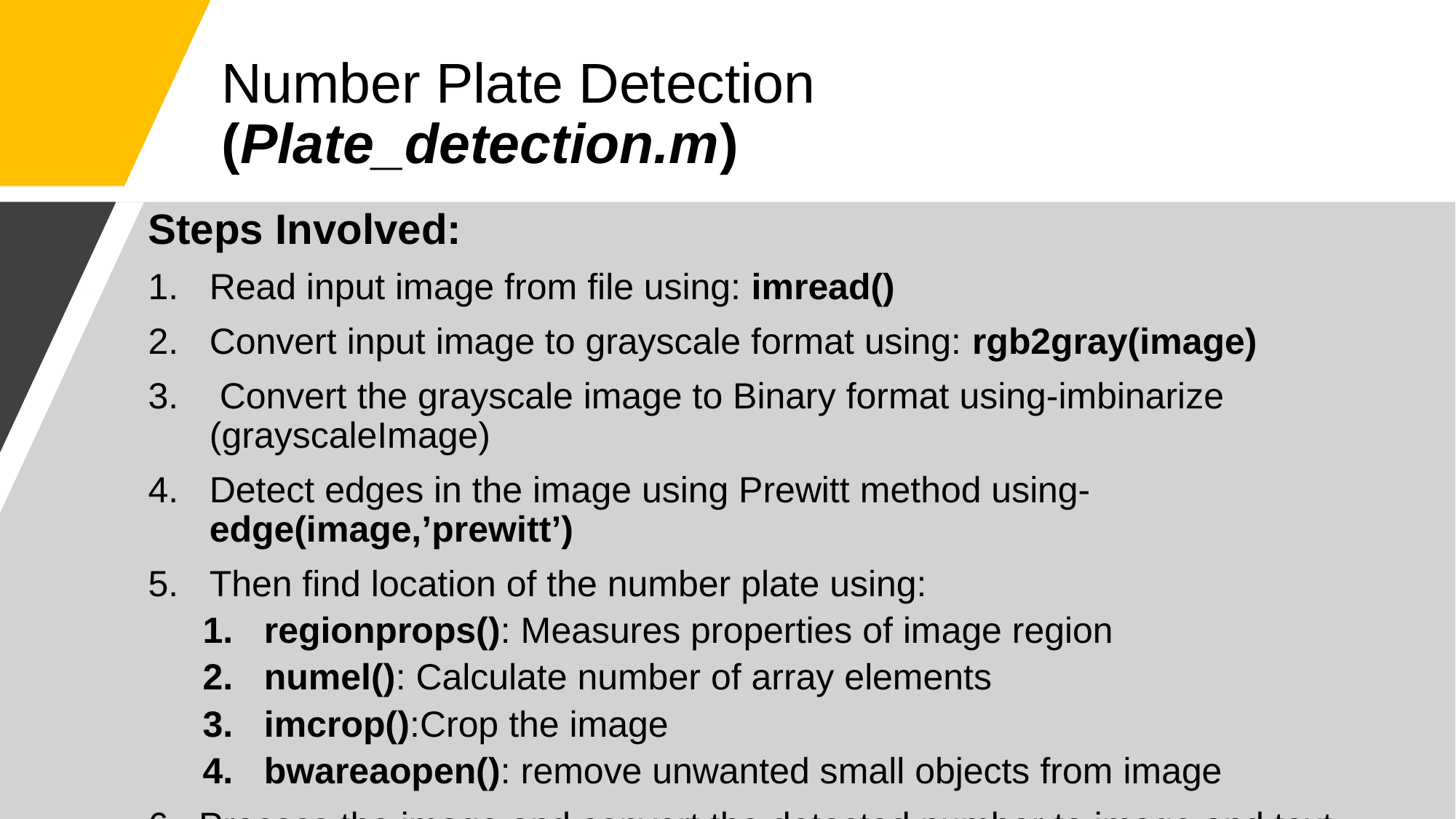

# Number Plate Detection (Plate_detection.m)

Steps Involved:
Read input image from file using: imread()
Convert input image to grayscale format using: rgb2gray(image)
 Convert the grayscale image to Binary format using-imbinarize (grayscaleImage)
Detect edges in the image using Prewitt method using- edge(image,’prewitt’)
Then find location of the number plate using:
regionprops(): Measures properties of image region
numel(): Calculate number of array elements
imcrop():Crop the image
bwareaopen(): remove unwanted small objects from image
6.  Process the image and convert the detected number to image and text format